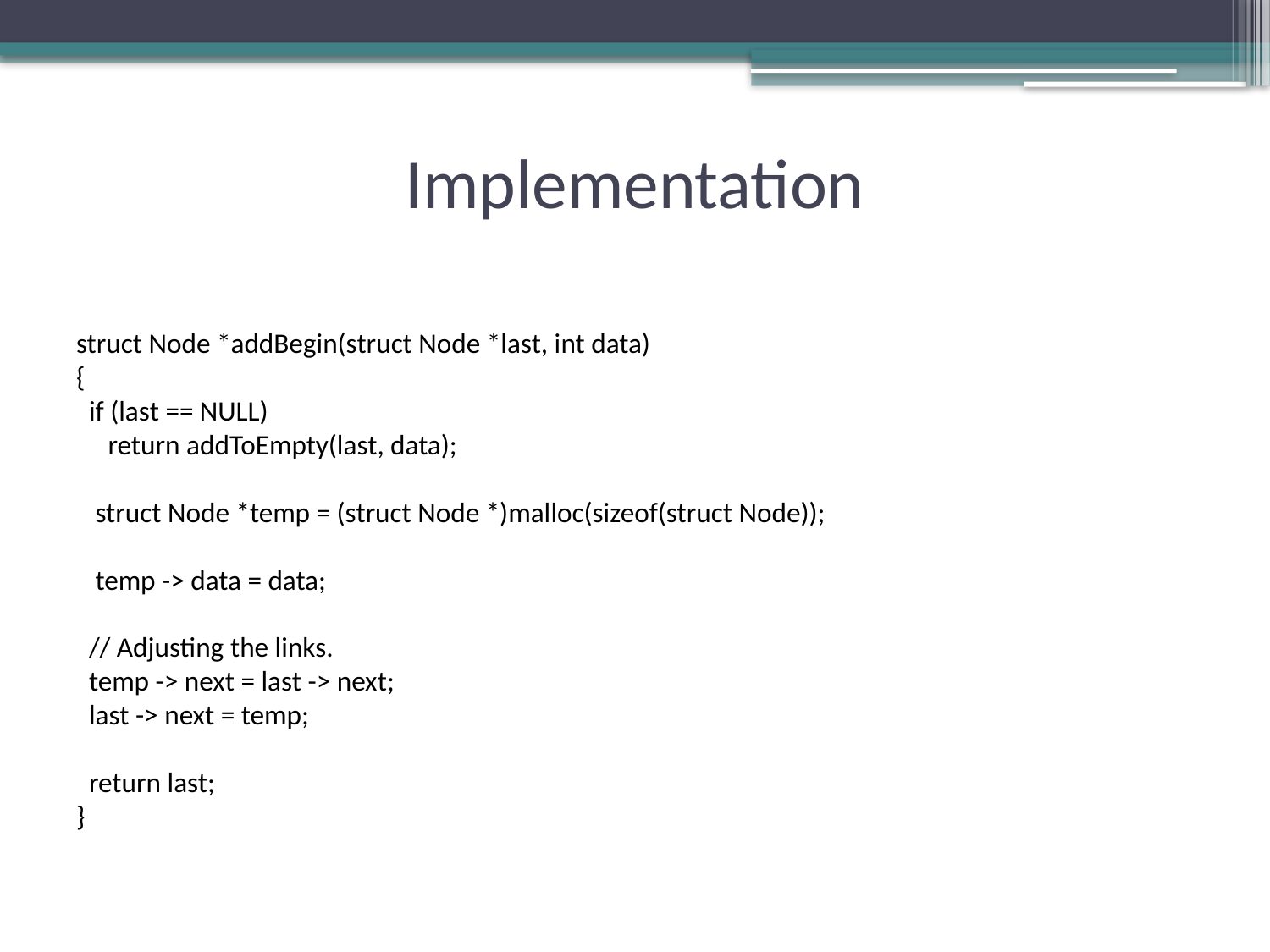

# Implementation
struct Node *addBegin(struct Node *last, int data)
{
  if (last == NULL)
     return addToEmpty(last, data);

   struct Node *temp = (struct Node *)malloc(sizeof(struct Node));

   temp -> data = data;

  // Adjusting the links.
  temp -> next = last -> next;
  last -> next = temp;

  return last;
}